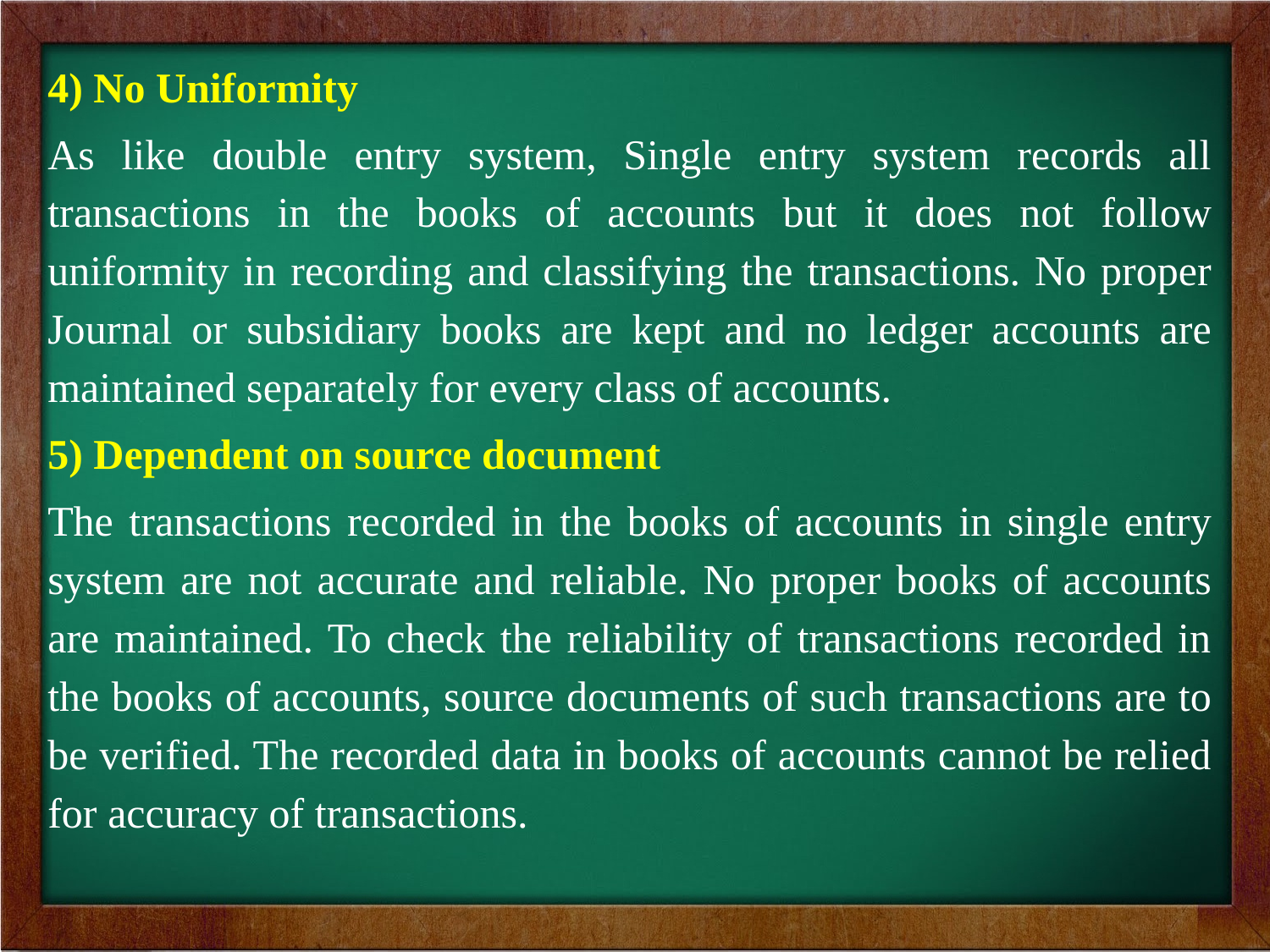

4) No Uniformity
As like double entry system, Single entry system records all transactions in the books of accounts but it does not follow uniformity in recording and classifying the transactions. No proper Journal or subsidiary books are kept and no ledger accounts are maintained separately for every class of accounts.
5) Dependent on source document
The transactions recorded in the books of accounts in single entry system are not accurate and reliable. No proper books of accounts are maintained. To check the reliability of transactions recorded in the books of accounts, source documents of such transactions are to be verified. The recorded data in books of accounts cannot be relied for accuracy of transactions.